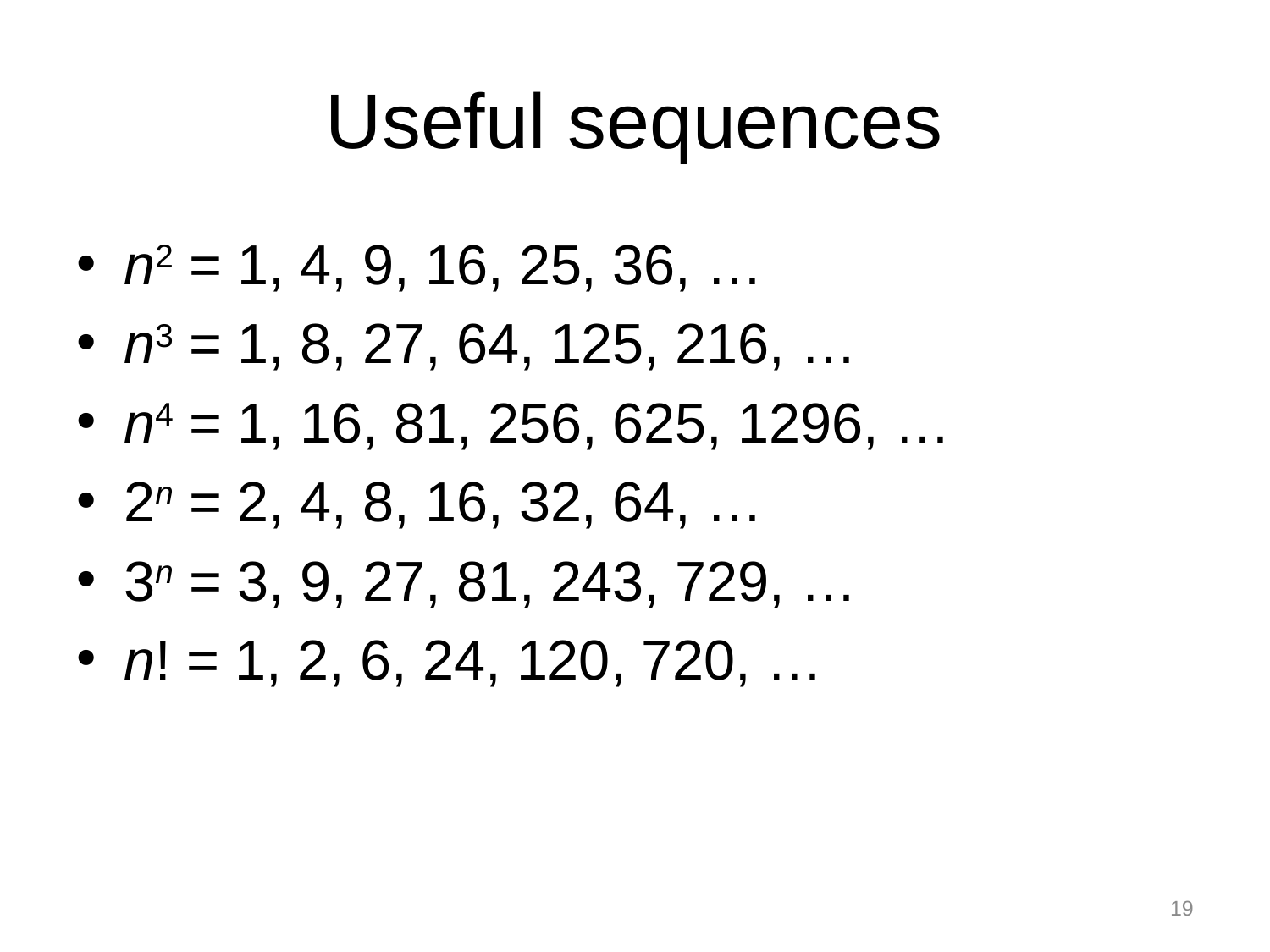

# Useful sequences
n2 = 1, 4, 9, 16, 25, 36, …
n3 = 1, 8, 27, 64, 125, 216, …
n4 = 1, 16, 81, 256, 625, 1296, …
2n = 2, 4, 8, 16, 32, 64, …
3n = 3, 9, 27, 81, 243, 729, …
n! = 1, 2, 6, 24, 120, 720, …

19